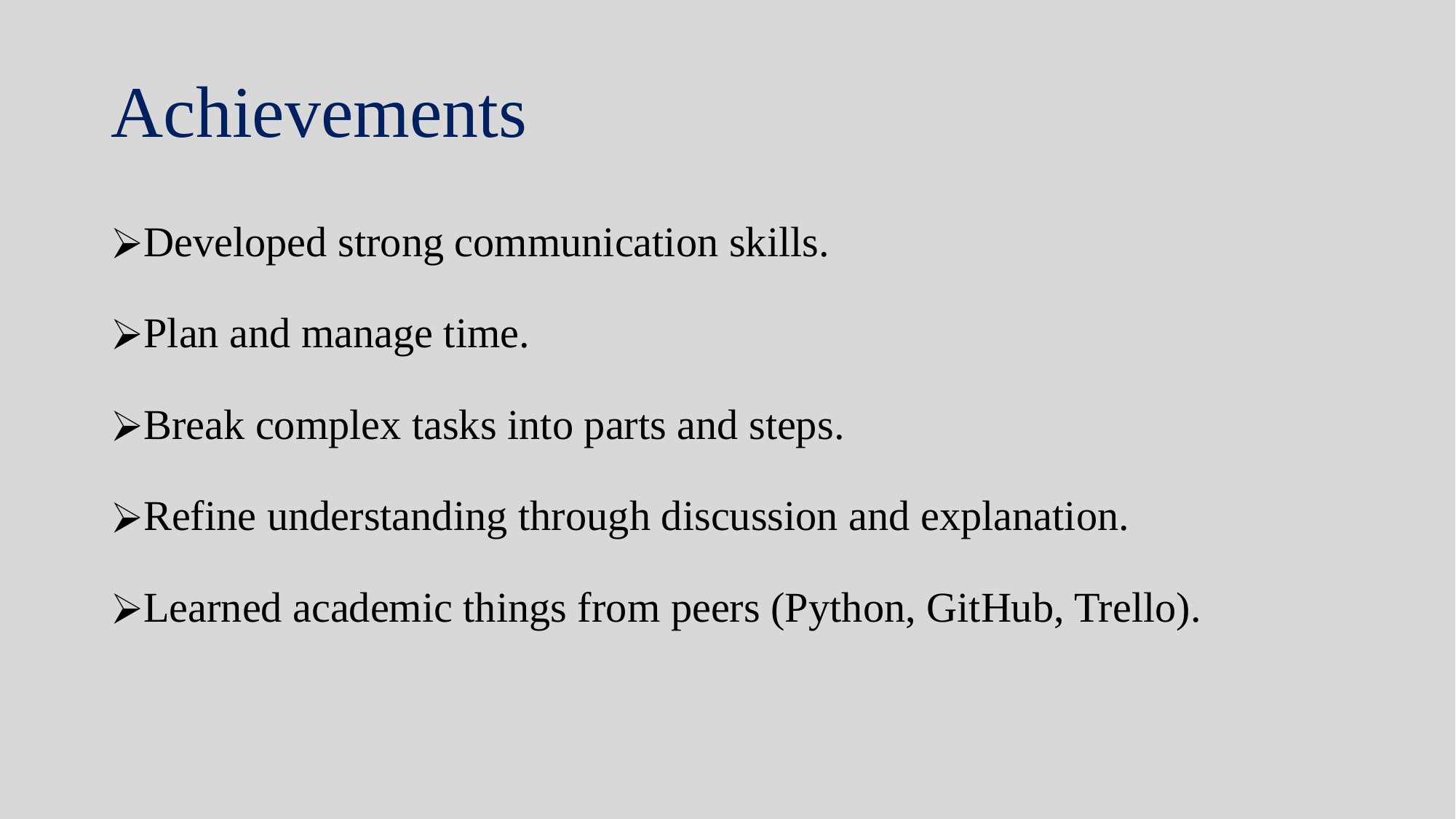

# Achievements
Developed strong communication skills.
Plan and manage time.
Break complex tasks into parts and steps.
Refine understanding through discussion and explanation.
Learned academic things from peers (Python, GitHub, Trello).